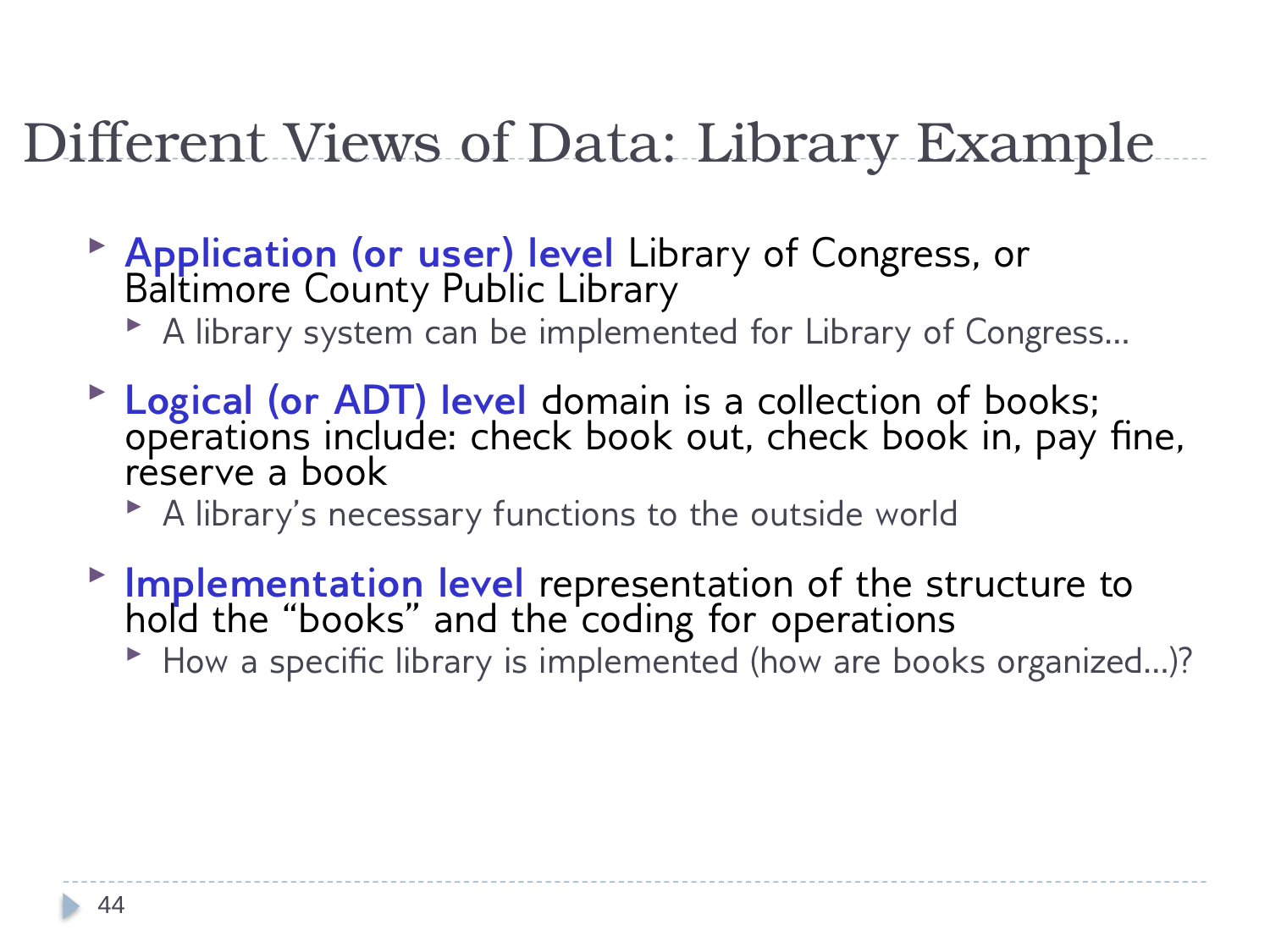

# Different Views of Data: Library Example
Application (or user) level Library of Congress, or Baltimore County Public Library
A library system can be implemented for Library of Congress…

Logical (or ADT) level domain is a collection of books; operations include: check book out, check book in, pay fine, reserve a book
A library’s necessary functions to the outside world

Implementation level representation of the structure to hold the “books” and the coding for operations
How a specific library is implemented (how are books organized…)?
44